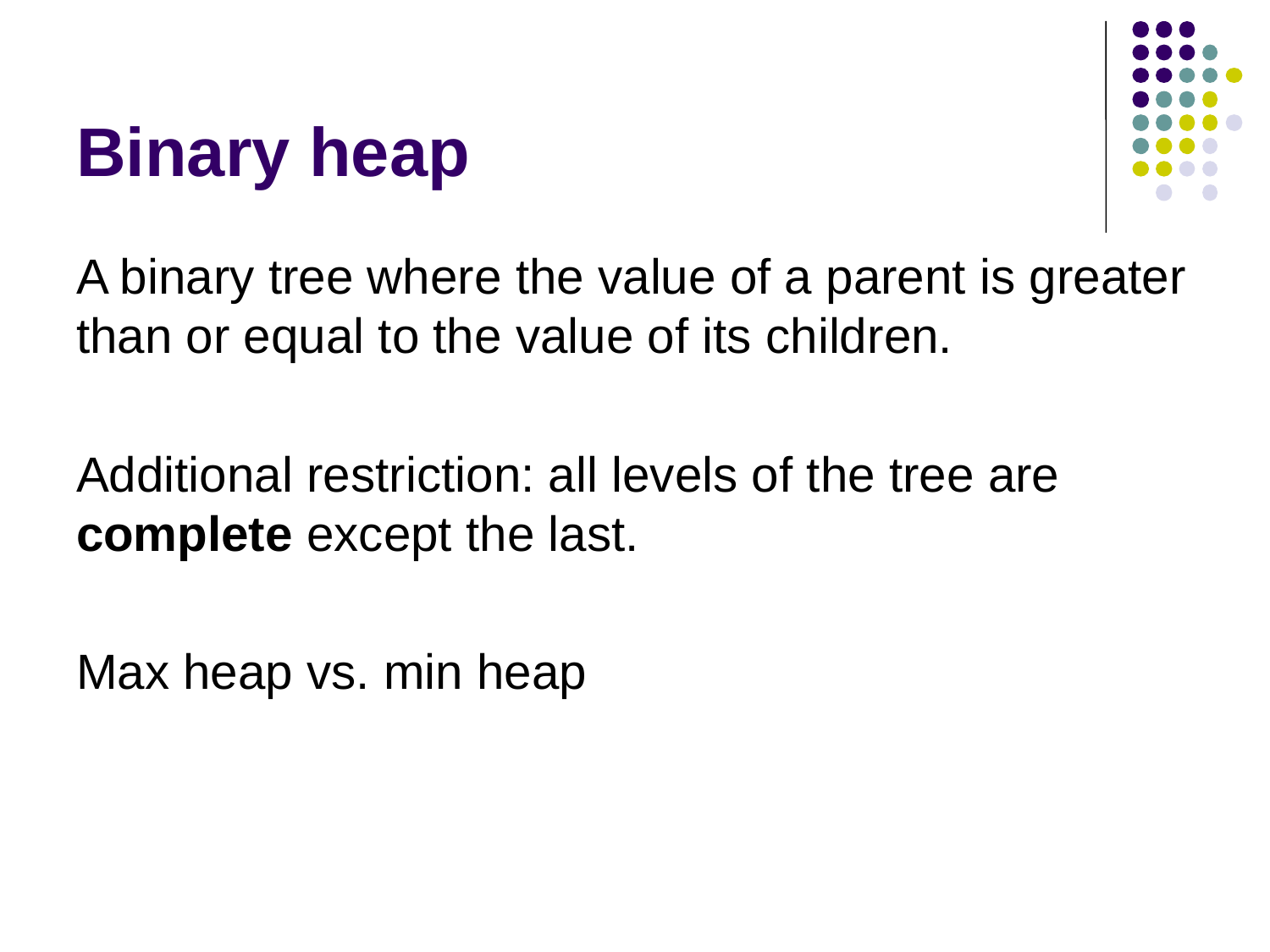

# Binary heap
A binary tree where the value of a parent is greater than or equal to the value of its children.

Additional restriction: all levels of the tree are complete except the last.

Max heap vs. min heap